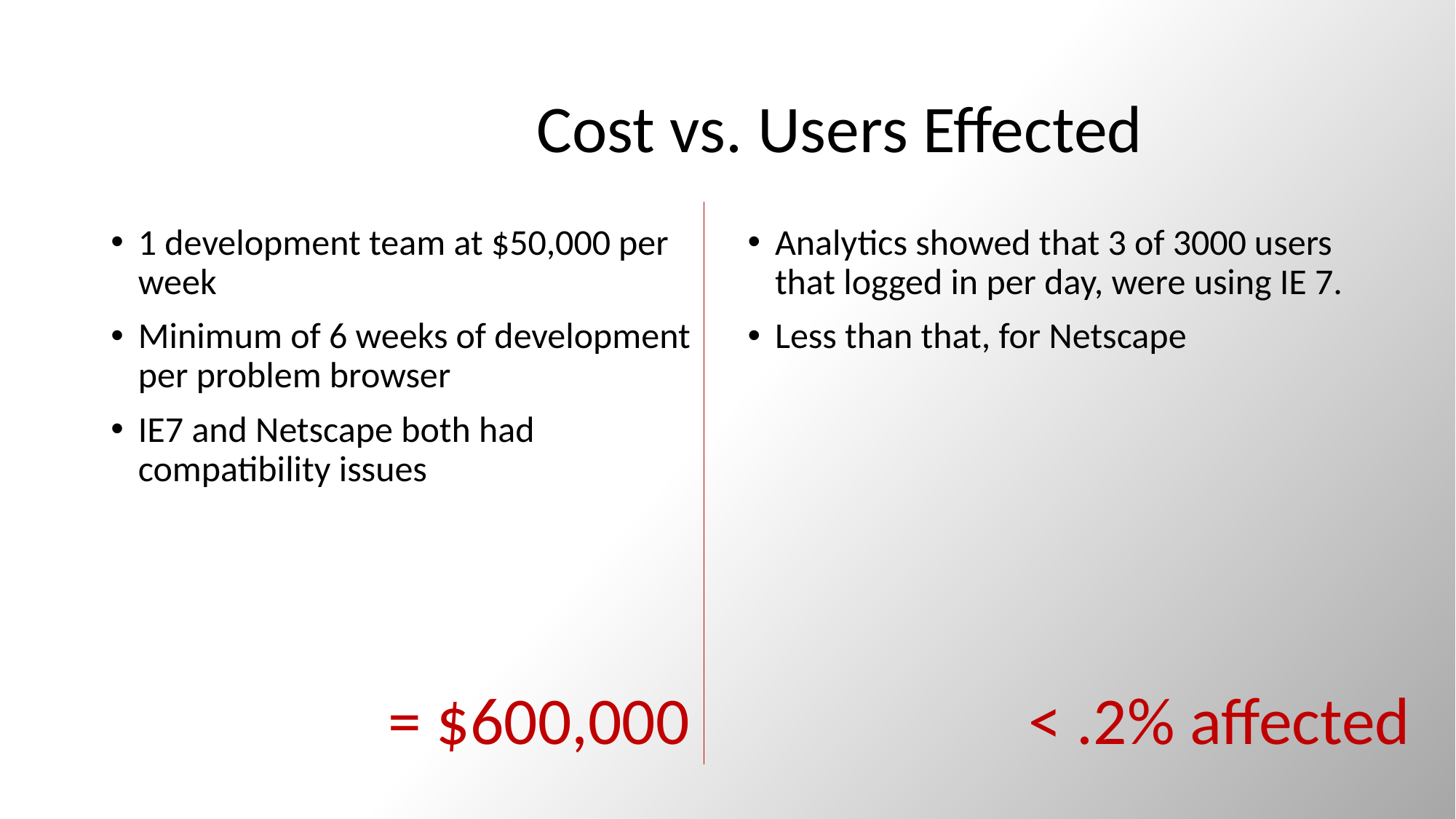

# Cost vs. Users Effected
1 development team at $50,000 per week
Minimum of 6 weeks of development per problem browser
IE7 and Netscape both had compatibility issues
Analytics showed that 3 of 3000 users that logged in per day, were using IE 7.
Less than that, for Netscape
= $600,000
< .2% affected